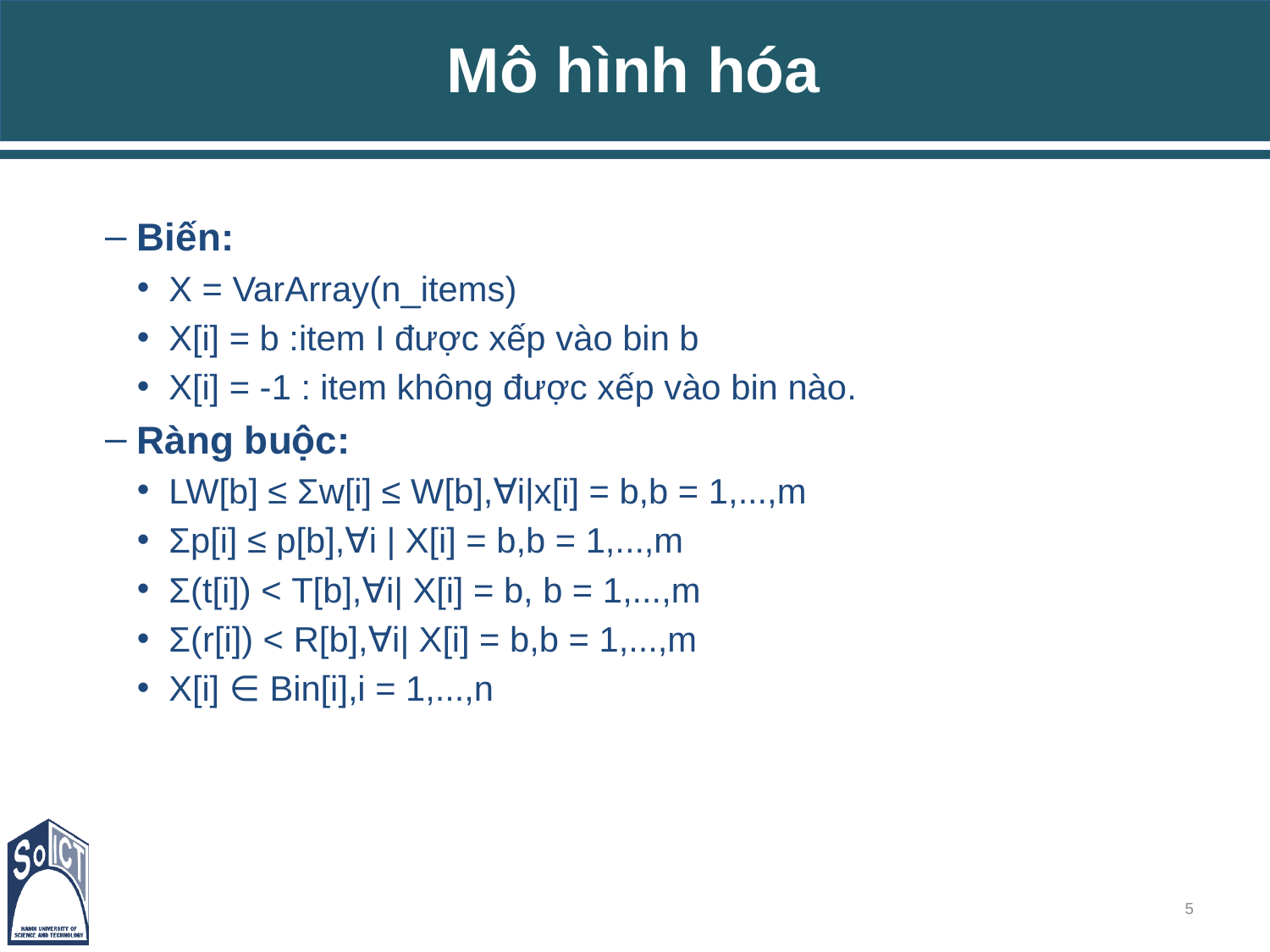

Mô hình hóa

Biến:
X = VarArray(n_items)
X[i] = b :item I được xếp vào bin b
X[i] = -1 : item không được xếp vào bin nào.
Ràng buộc:
LW[b] ≤ Σw[i] ≤ W[b],∀i|x[i] = b,b = 1,...,m
Σp[i] ≤ p[b],∀i | X[i] = b,b = 1,...,m
Σ(t[i]) < T[b],∀i| X[i] = b, b = 1,...,m
Σ(r[i]) < R[b],∀i| X[i] = b,b = 1,...,m
X[i] ∈ Bin[i],i = 1,...,n